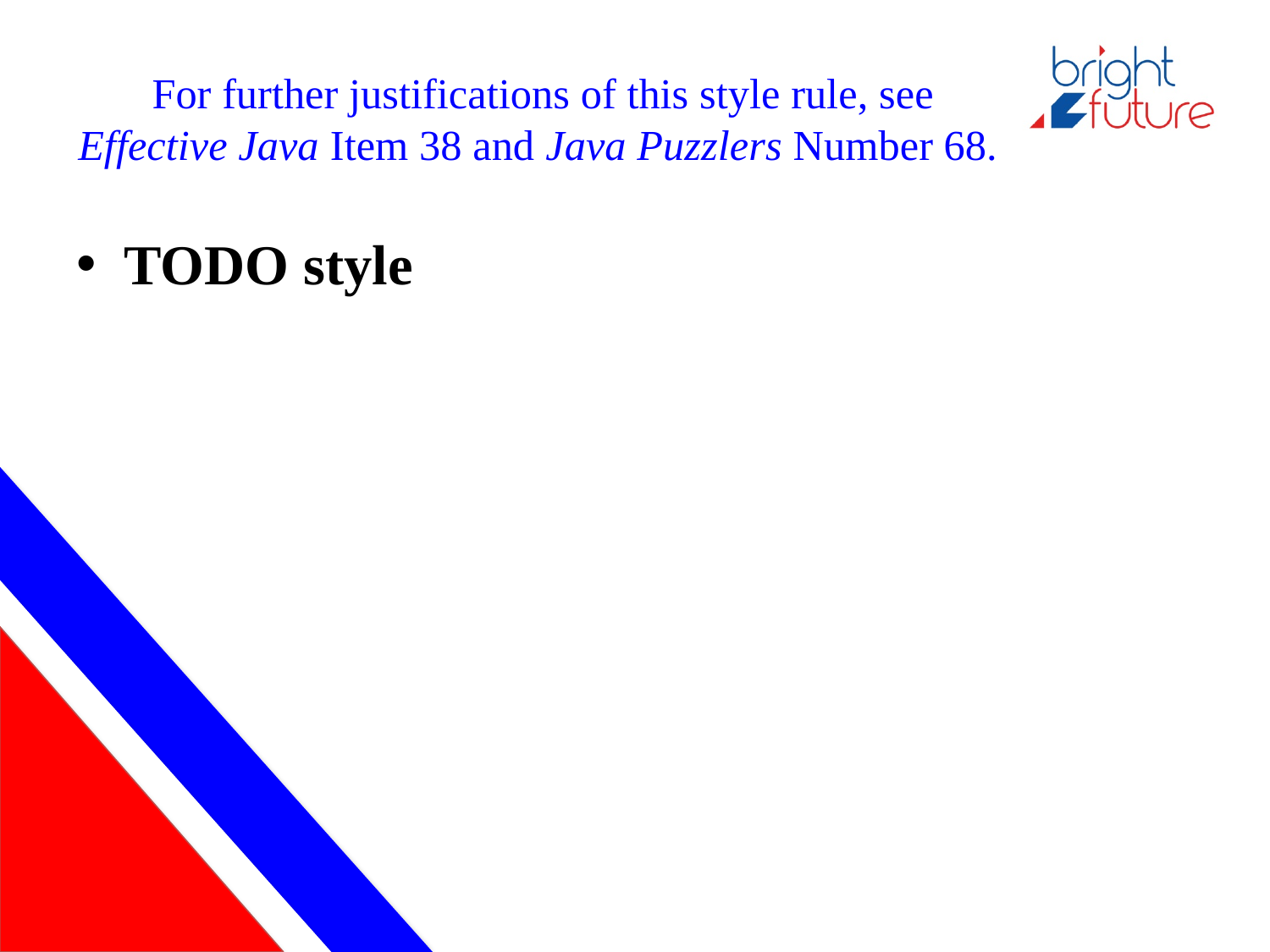

# For further justifications of this style rule, see Effective Java Item 38 and Java Puzzlers Number 68.
TODO style